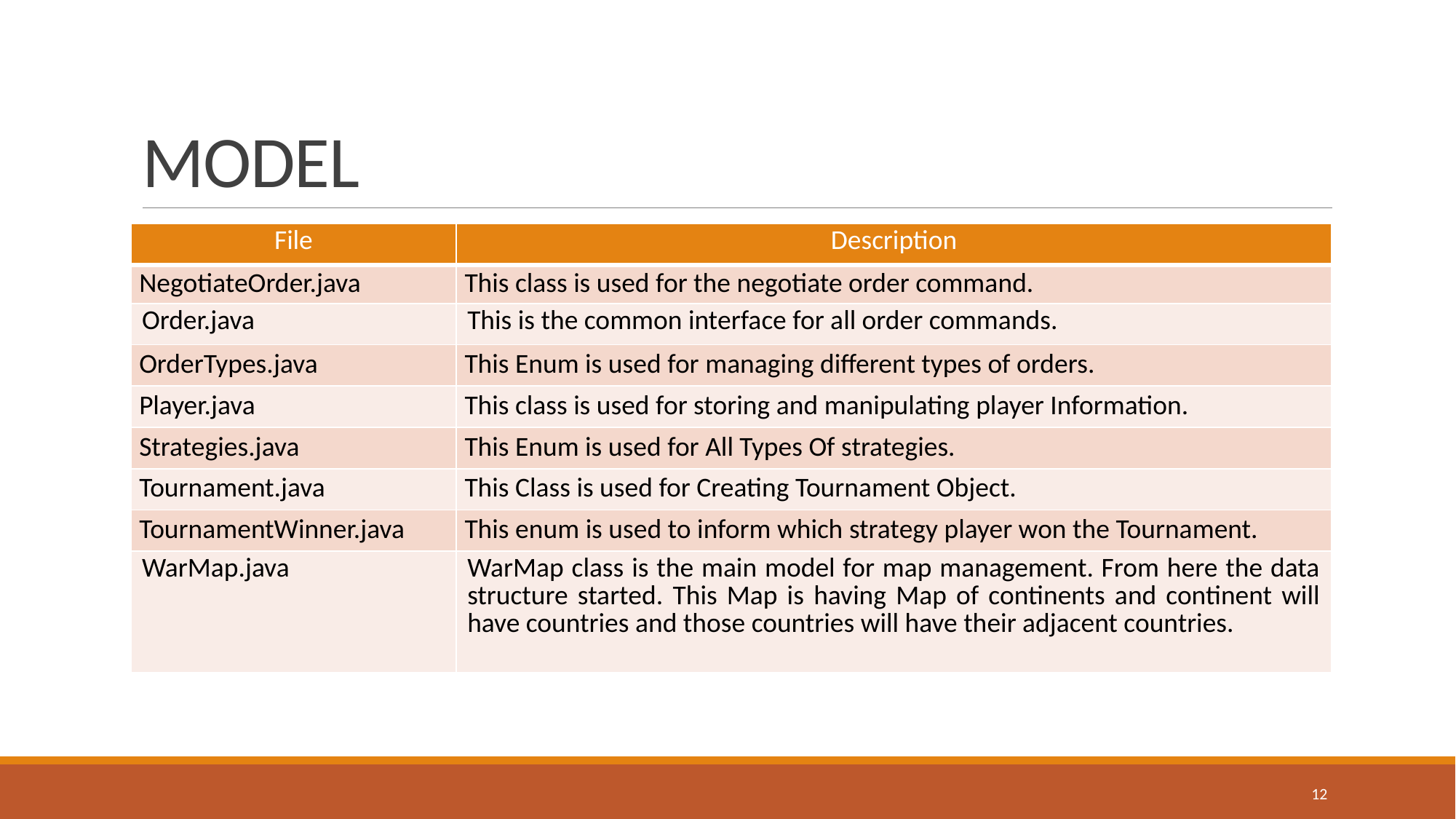

# MODEL
| File | Description |
| --- | --- |
| NegotiateOrder.java | This class is used for the negotiate order command. |
| Order.java | This is the common interface for all order commands. |
| OrderTypes.java | This Enum is used for managing different types of orders. |
| Player.java | This class is used for storing and manipulating player Information. |
| Strategies.java | This Enum is used for All Types Of strategies. |
| Tournament.java | This Class is used for Creating Tournament Object. |
| TournamentWinner.java | This enum is used to inform which strategy player won the Tournament. |
| WarMap.java | WarMap class is the main model for map management. From here the data structure started. This Map is having Map of continents and continent will have countries and those countries will have their adjacent countries. |
12